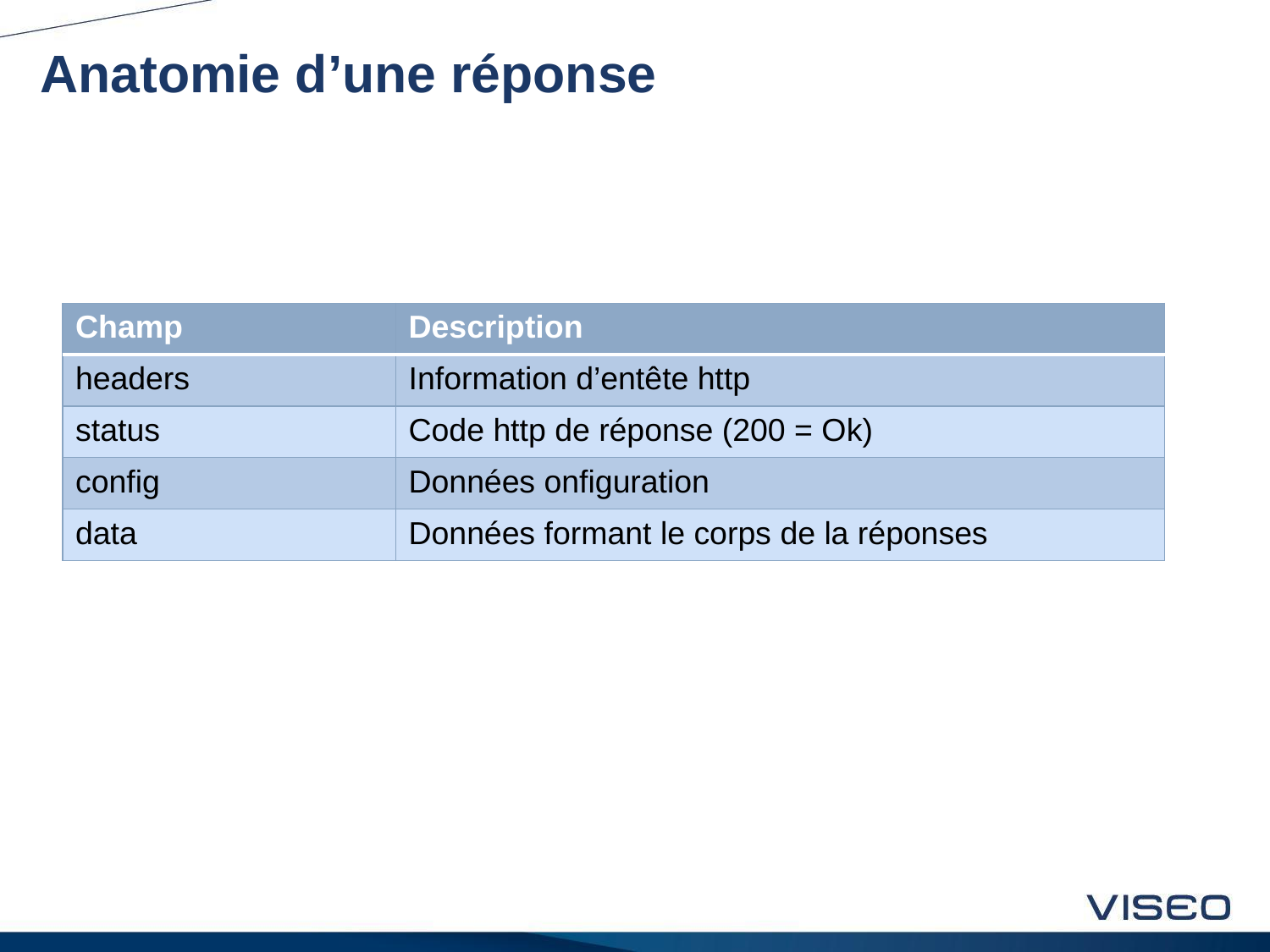

# Anatomie d’une réponse
| Champ | Description |
| --- | --- |
| headers | Information d’entête http |
| status | Code http de réponse (200 = Ok) |
| config | Données onfiguration |
| data | Données formant le corps de la réponses |